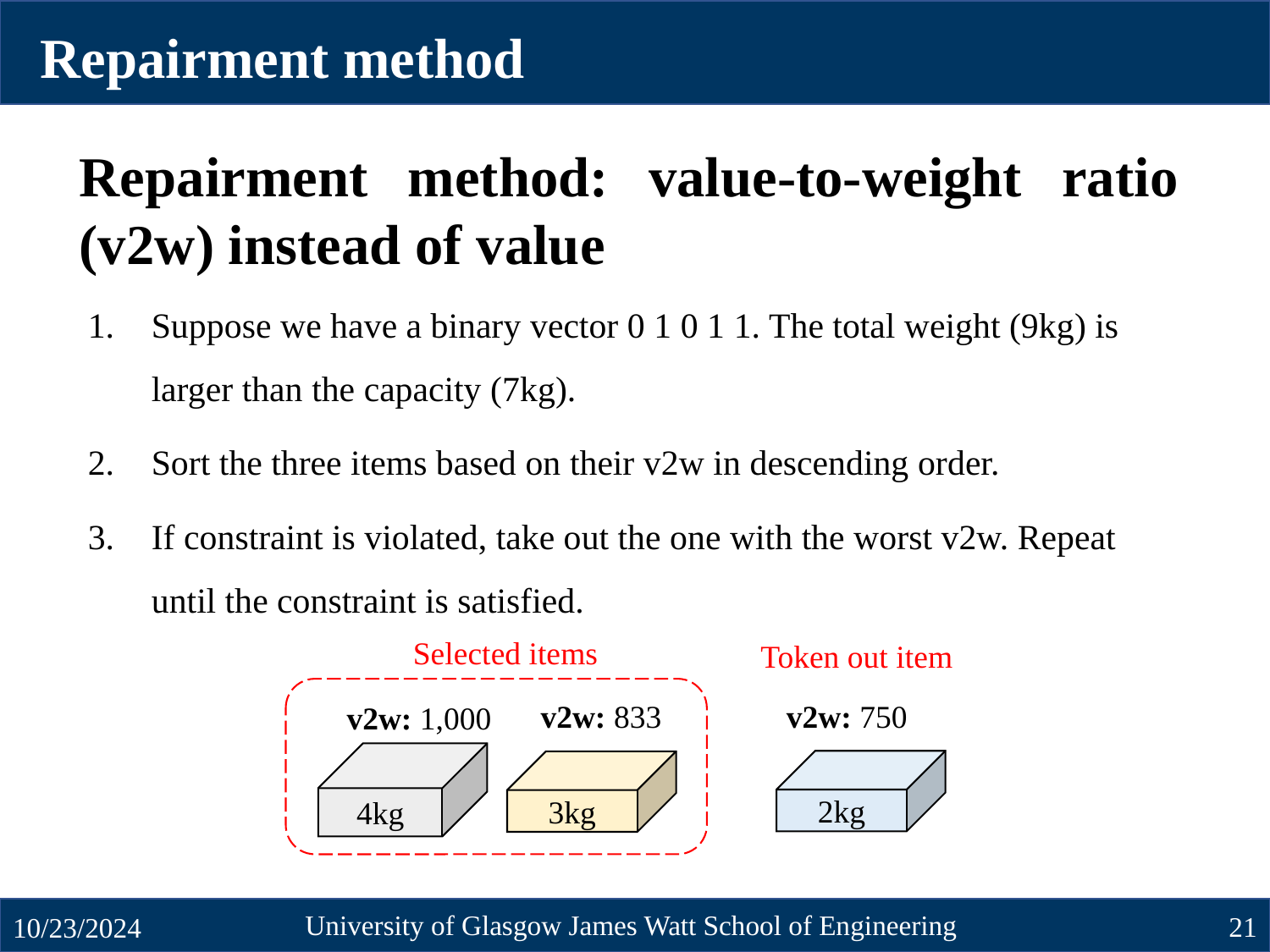

Repairment method
Repairment method: value-to-weight ratio (v2w) instead of value
Suppose we have a binary vector 0 1 0 1 1. The total weight (9kg) is larger than the capacity (7kg).
Sort the three items based on their v2w in descending order.
If constraint is violated, take out the one with the worst v2w. Repeat until the constraint is satisfied.
Selected items
Token out item

v2w: 833
v2w: 750
v2w: 1,000
4kg
2kg
3kg
University of Glasgow James Watt School of Engineering
21
10/23/2024